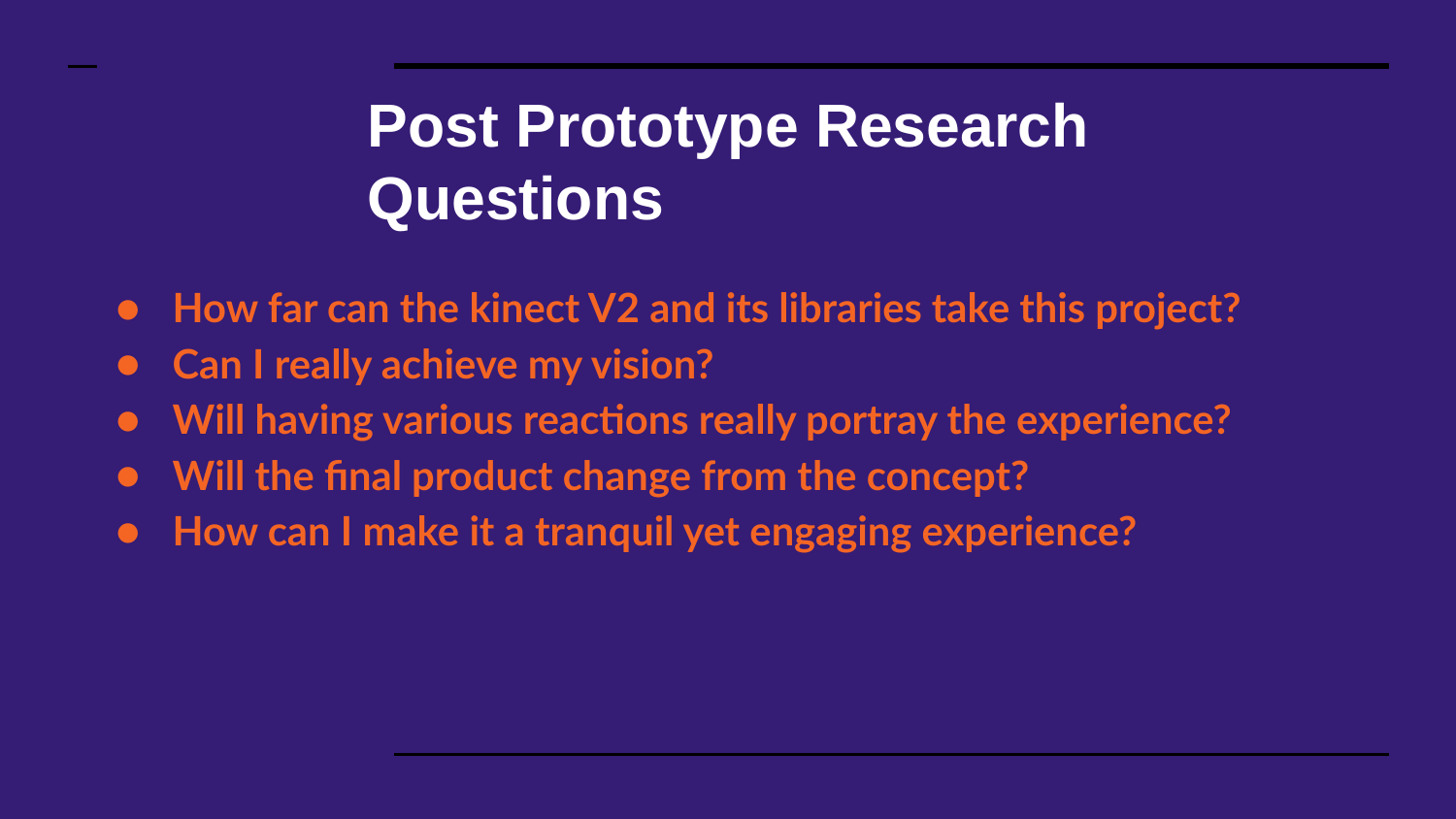

# Post Prototype Research Questions
How far can the kinect V2 and its libraries take this project?
Can I really achieve my vision?
Will having various reactions really portray the experience?
Will the final product change from the concept?
How can I make it a tranquil yet engaging experience?